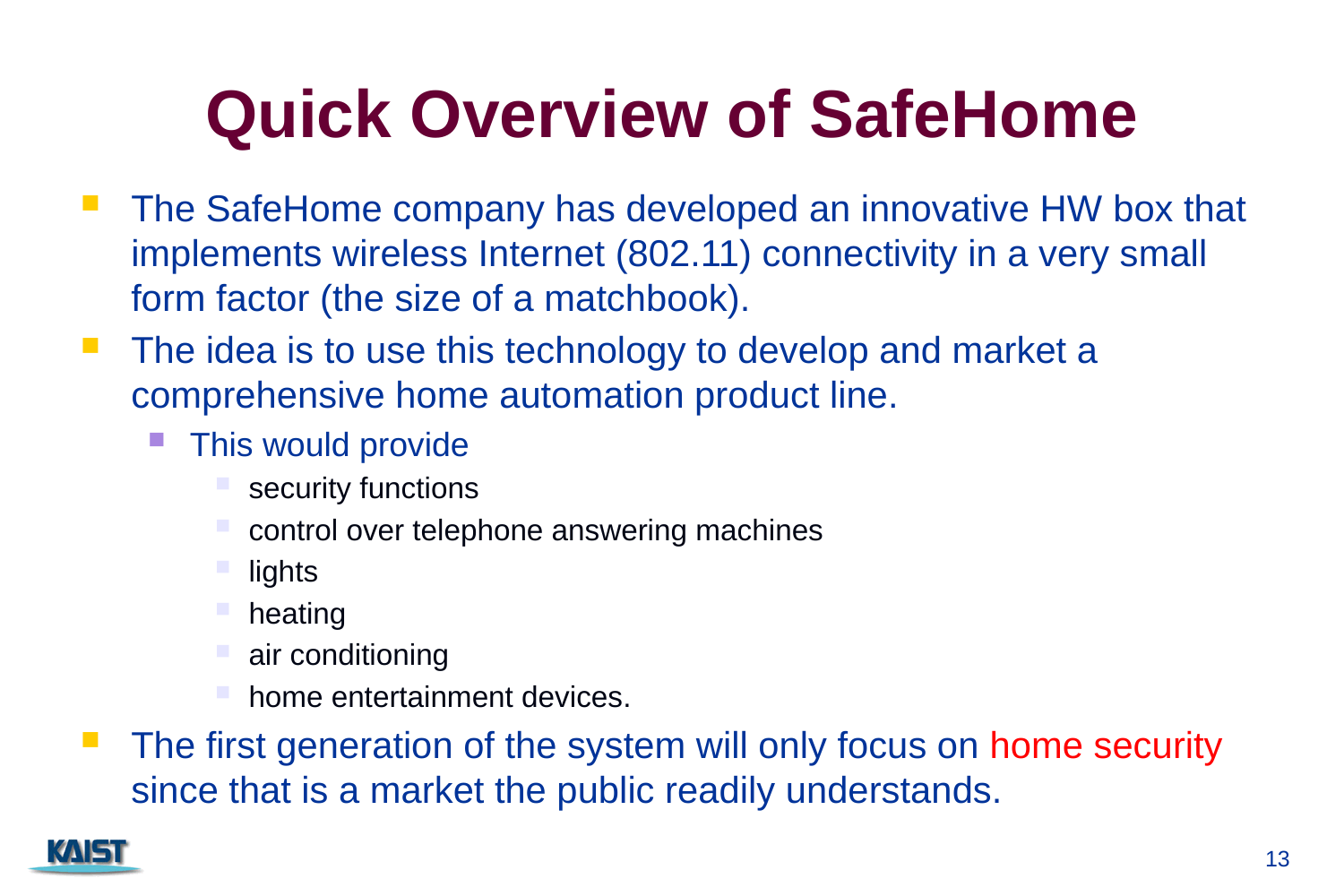

# Quick Overview of SafeHome
The SafeHome company has developed an innovative HW box that implements wireless Internet (802.11) connectivity in a very small form factor (the size of a matchbook).
The idea is to use this technology to develop and market a comprehensive home automation product line.
This would provide
security functions
control over telephone answering machines
lights
heating
air conditioning
home entertainment devices.
The first generation of the system will only focus on home security since that is a market the public readily understands.

13